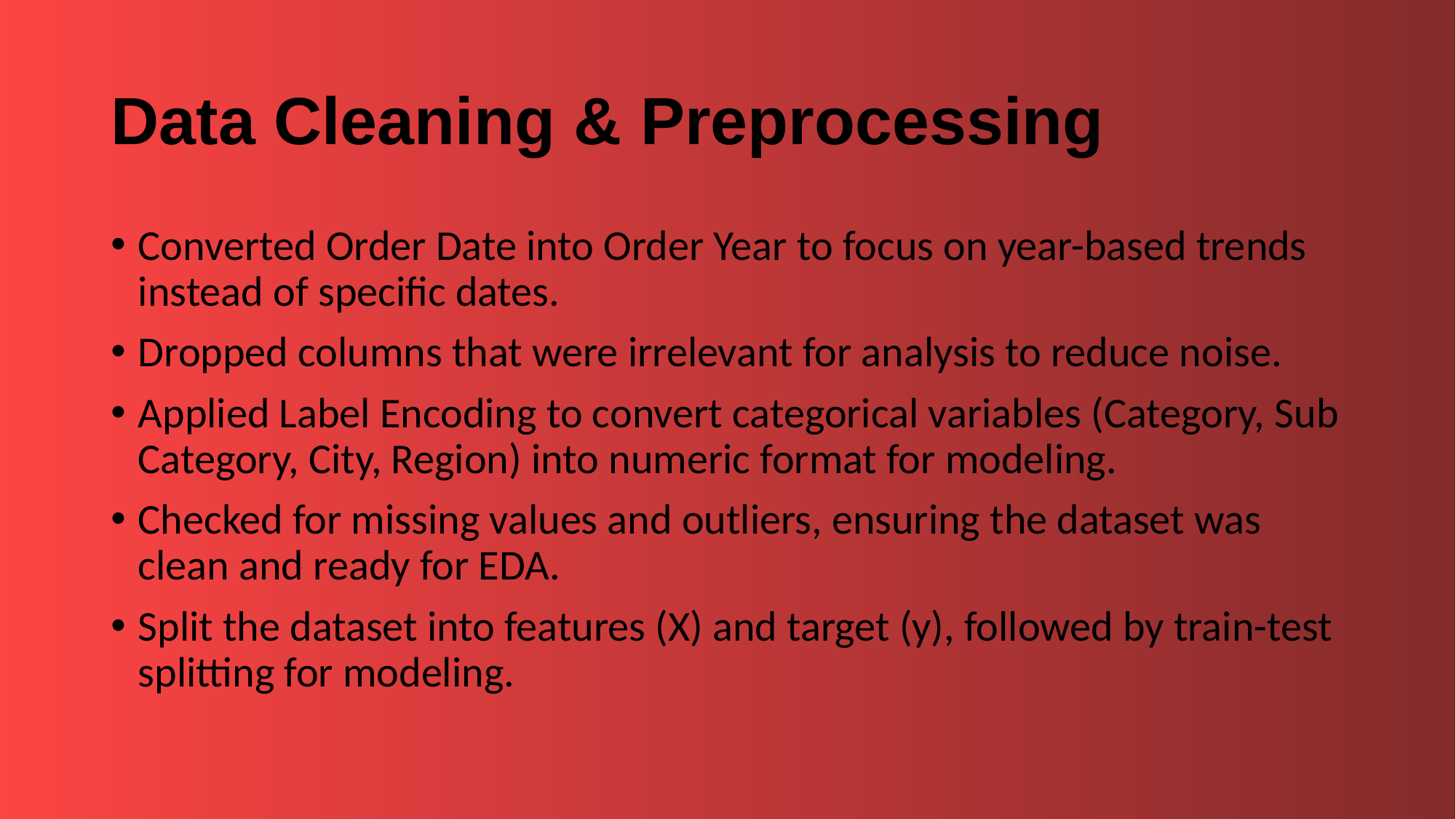

# Data Cleaning & Preprocessing
Converted Order Date into Order Year to focus on year-based trends instead of specific dates.
Dropped columns that were irrelevant for analysis to reduce noise.
Applied Label Encoding to convert categorical variables (Category, Sub Category, City, Region) into numeric format for modeling.
Checked for missing values and outliers, ensuring the dataset was clean and ready for EDA.
Split the dataset into features (X) and target (y), followed by train-test splitting for modeling.